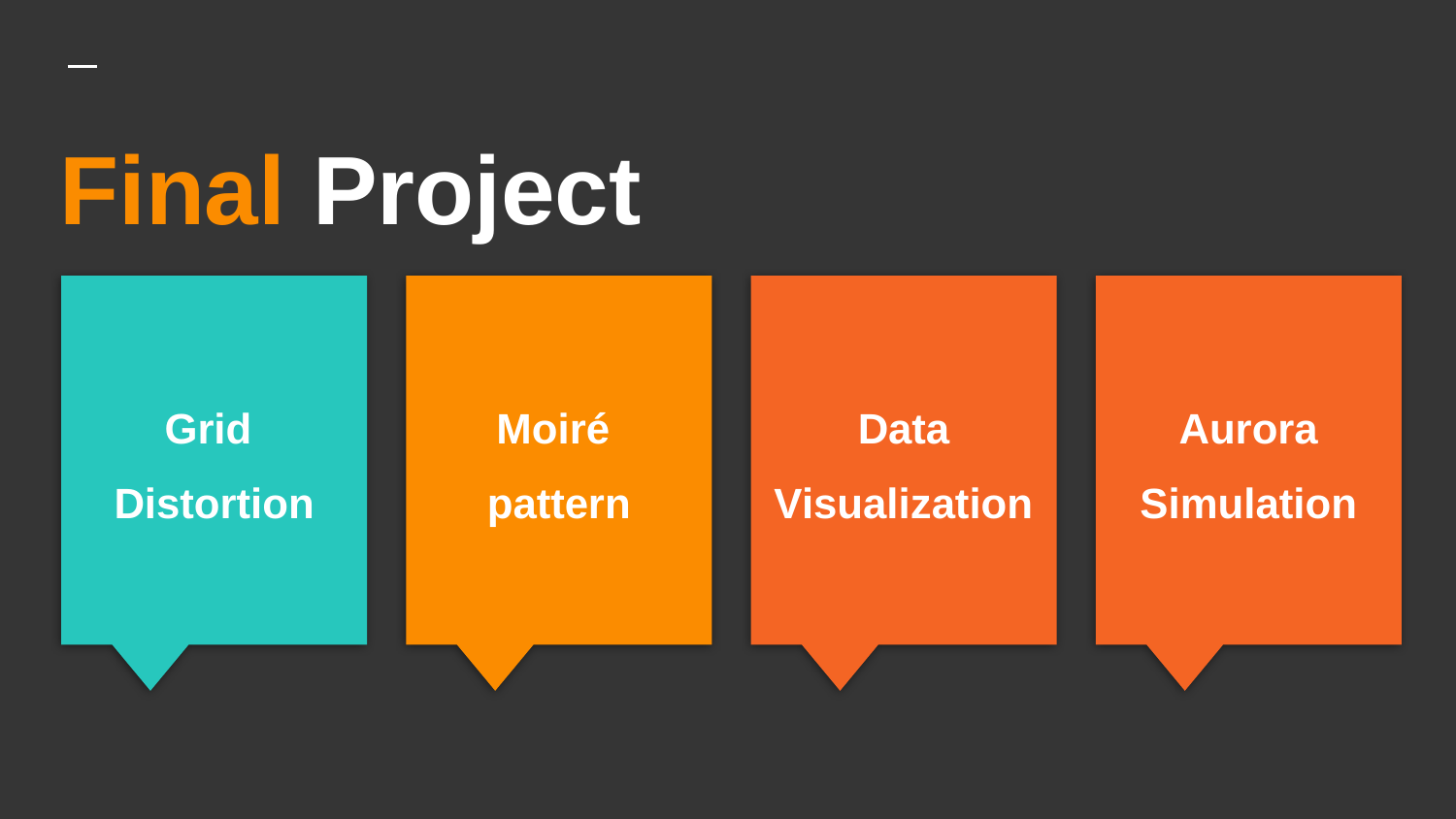

# Final Project

Grid
Distortion
Moiré
pattern
Data
Visualization
Aurora
Simulation